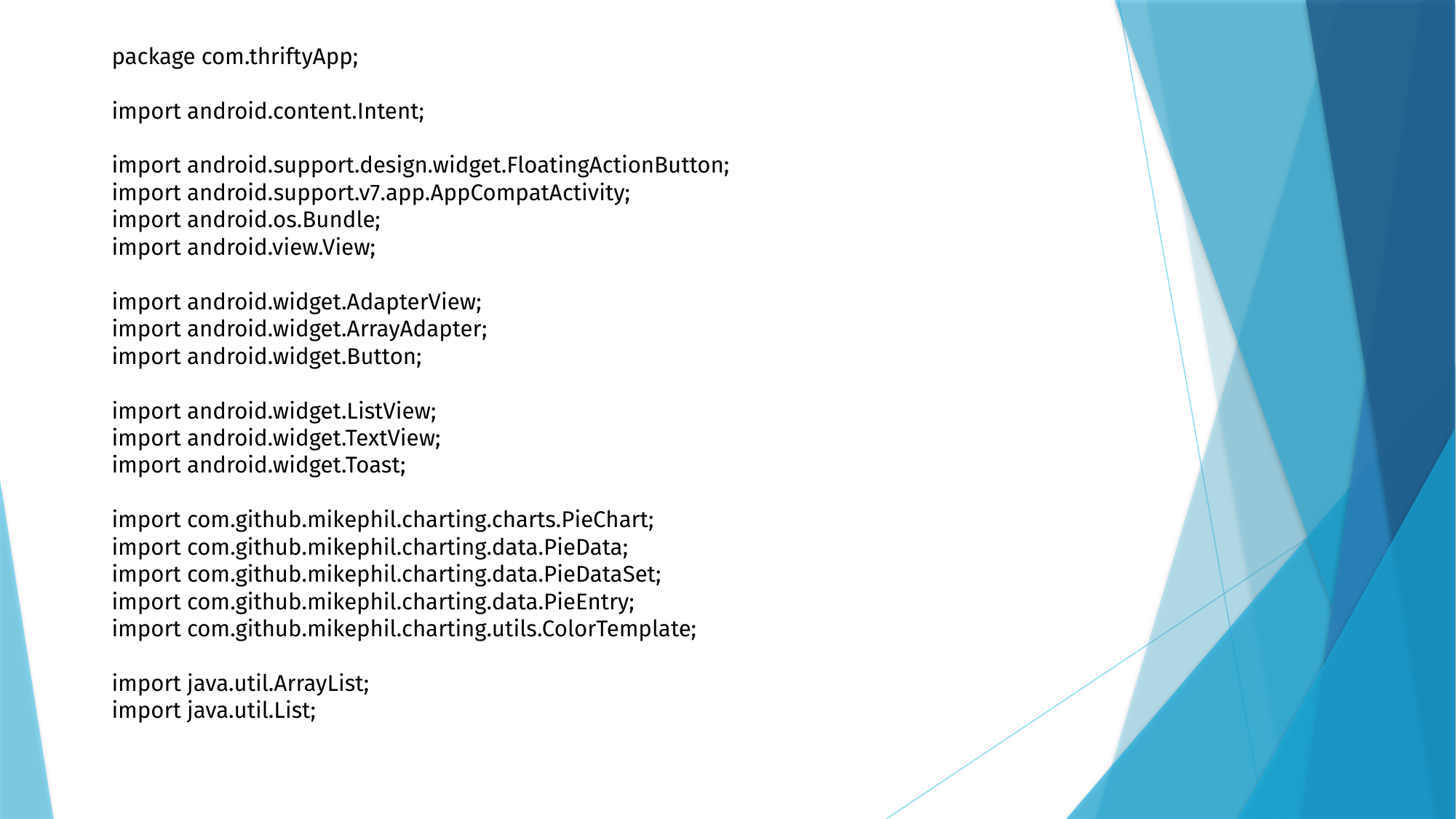

package com.thriftyApp;
import android.content.Intent;
import android.support.design.widget.FloatingActionButton;
import android.support.v7.app.AppCompatActivity;
import android.os.Bundle;
import android.view.View;
import android.widget.AdapterView;
import android.widget.ArrayAdapter;
import android.widget.Button;
import android.widget.ListView;
import android.widget.TextView;
import android.widget.Toast;
import com.github.mikephil.charting.charts.PieChart;
import com.github.mikephil.charting.data.PieData;
import com.github.mikephil.charting.data.PieDataSet;
import com.github.mikephil.charting.data.PieEntry;
import com.github.mikephil.charting.utils.ColorTemplate;
import java.util.ArrayList;
import java.util.List;